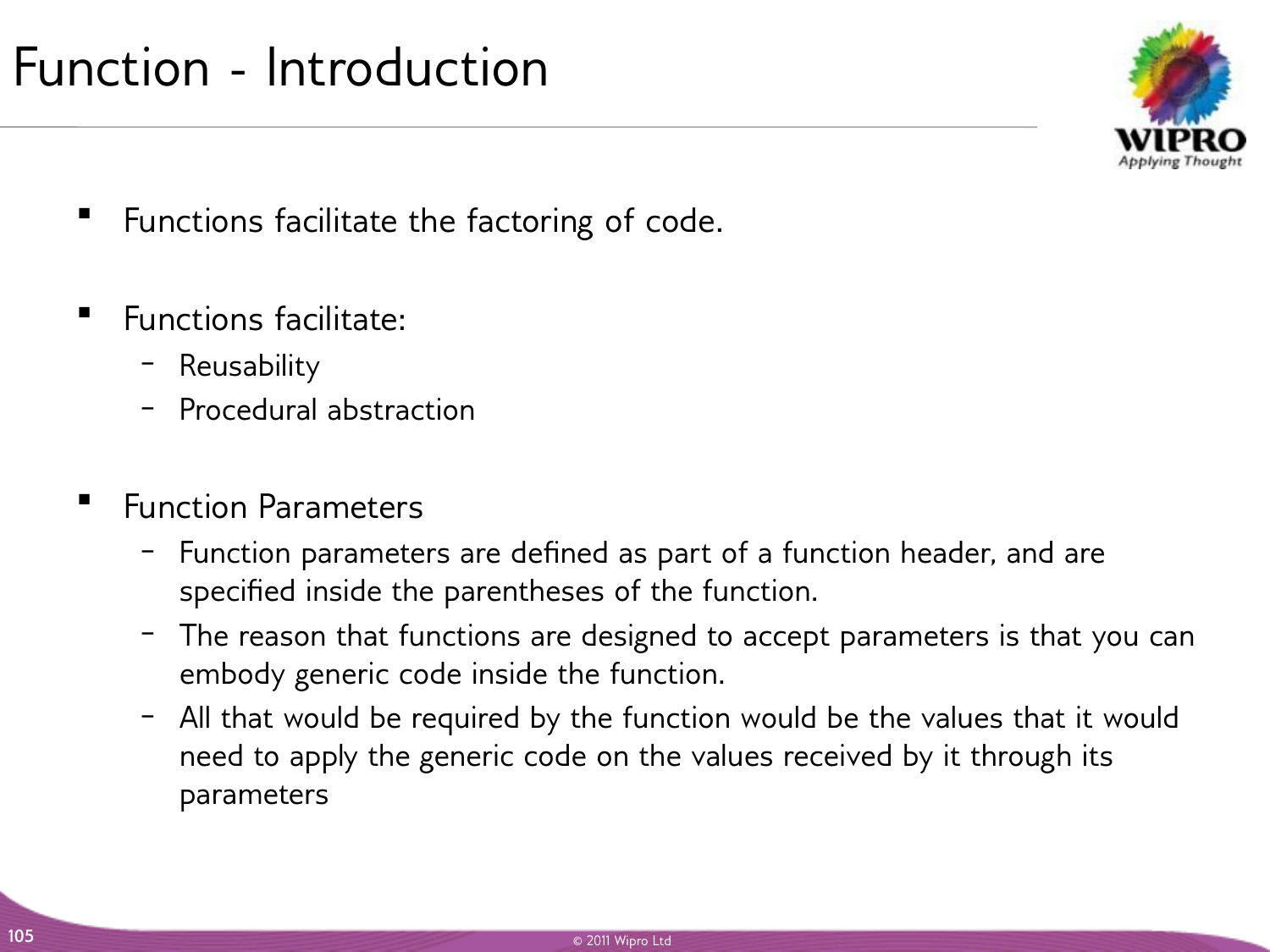

Function - Introduction
Functions facilitate the factoring of code.

Functions facilitate:
Reusability
Procedural abstraction

Function Parameters
Function parameters are defined as part of a function header, and are specified inside the parentheses of the function.
The reason that functions are designed to accept parameters is that you can embody generic code inside the function.
All that would be required by the function would be the values that it would need to apply the generic code on the values received by it through its parameters